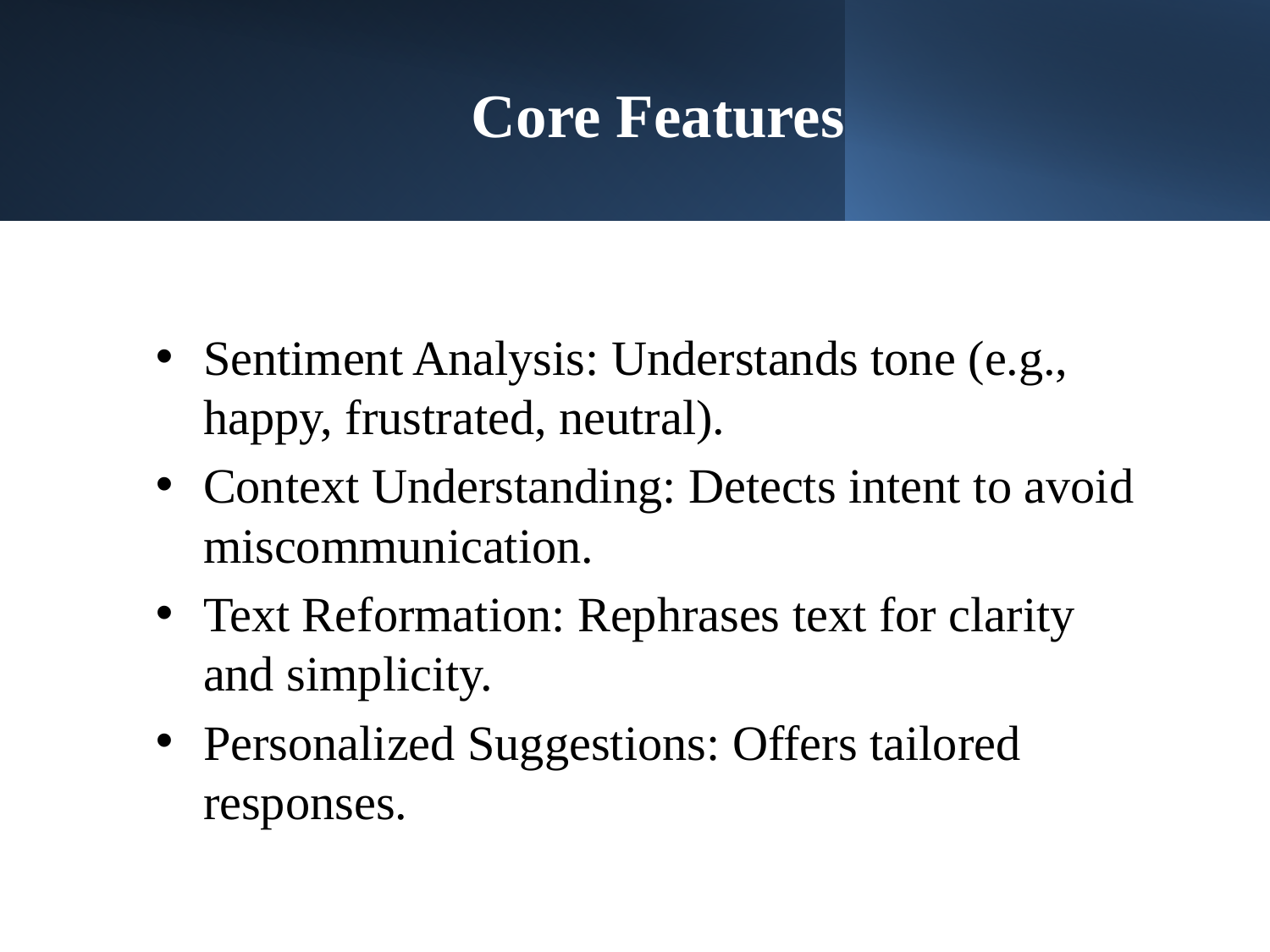

# Core Features
Sentiment Analysis: Understands tone (e.g., happy, frustrated, neutral).
Context Understanding: Detects intent to avoid miscommunication.
Text Reformation: Rephrases text for clarity and simplicity.
Personalized Suggestions: Offers tailored responses.